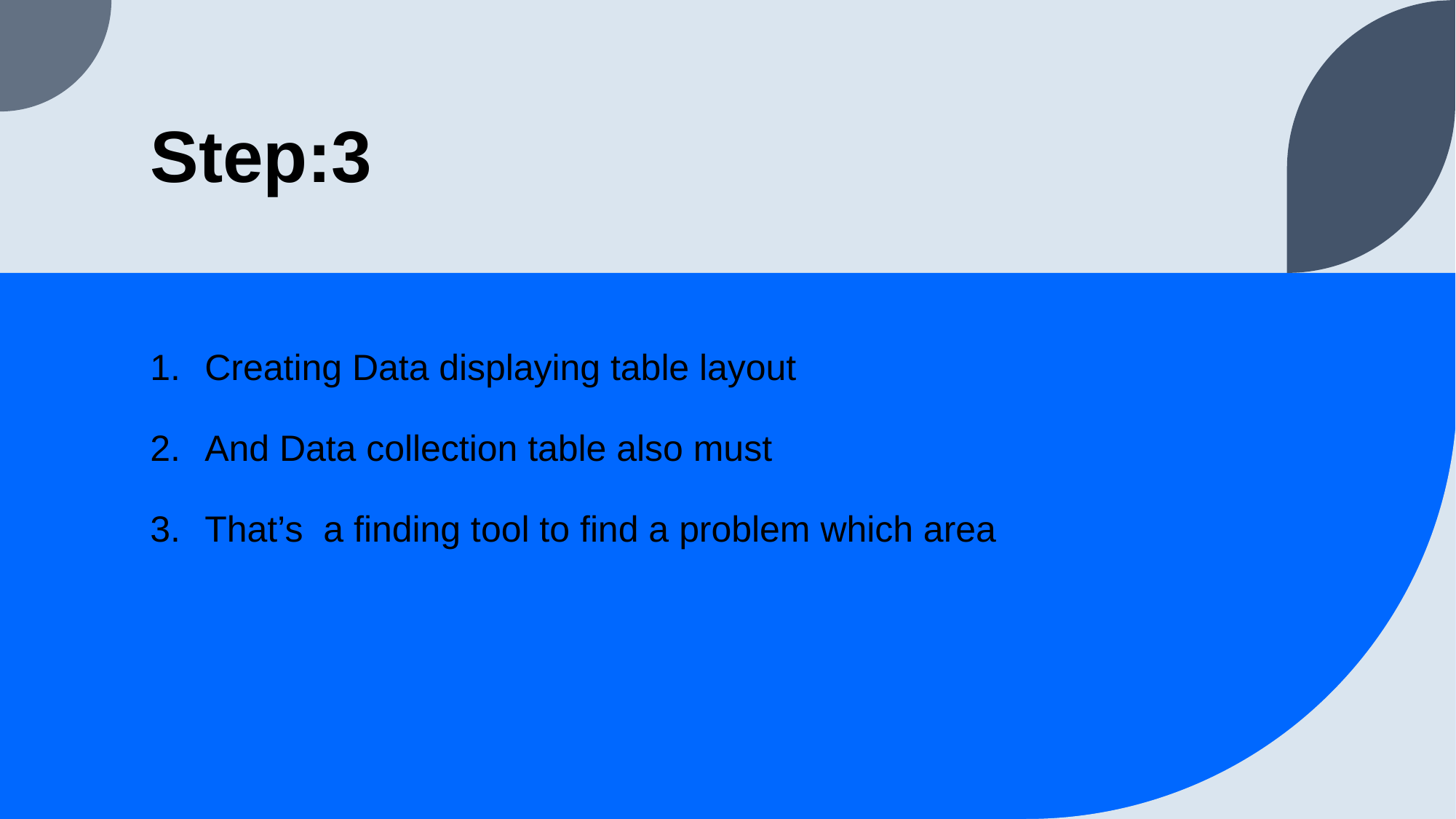

# Step:3
Creating Data displaying table layout
And Data collection table also must
That’s  a finding tool to find a problem which area